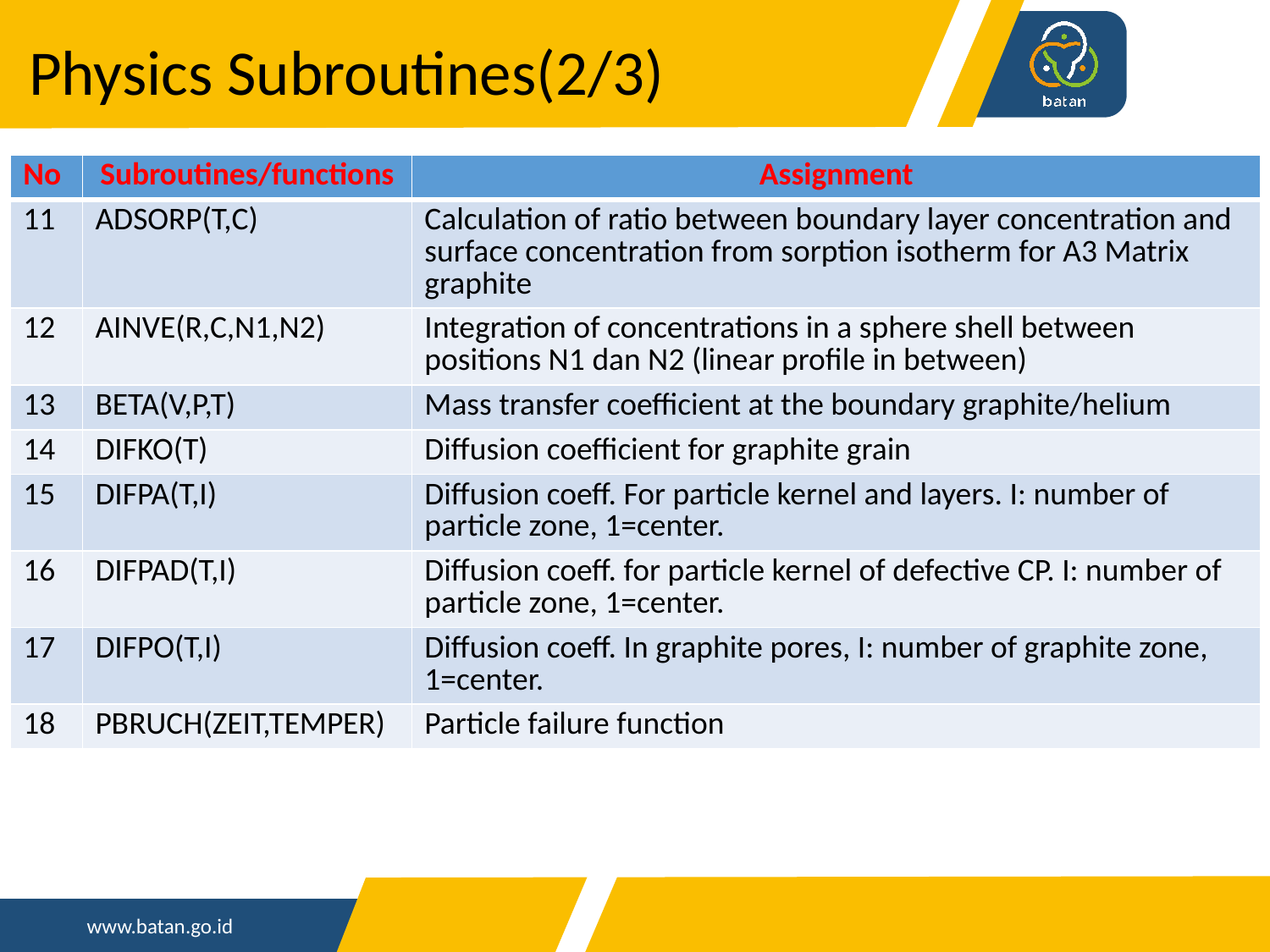

Physics Subroutines(2/3)
| No | Subroutines/functions | Assignment |
| --- | --- | --- |
| 11 | ADSORP(T,C) | Calculation of ratio between boundary layer concentration and surface concentration from sorption isotherm for A3 Matrix graphite |
| 12 | AINVE(R,C,N1,N2) | Integration of concentrations in a sphere shell between positions N1 dan N2 (linear profile in between) |
| 13 | BETA(V,P,T) | Mass transfer coefficient at the boundary graphite/helium |
| 14 | DIFKO(T) | Diffusion coefficient for graphite grain |
| 15 | DIFPA(T,I) | Diffusion coeff. For particle kernel and layers. I: number of particle zone, 1=center. |
| 16 | DIFPAD(T,I) | Diffusion coeff. for particle kernel of defective CP. I: number of particle zone, 1=center. |
| 17 | DIFPO(T,I) | Diffusion coeff. In graphite pores, I: number of graphite zone, 1=center. |
| 18 | PBRUCH(ZEIT,TEMPER) | Particle failure function |